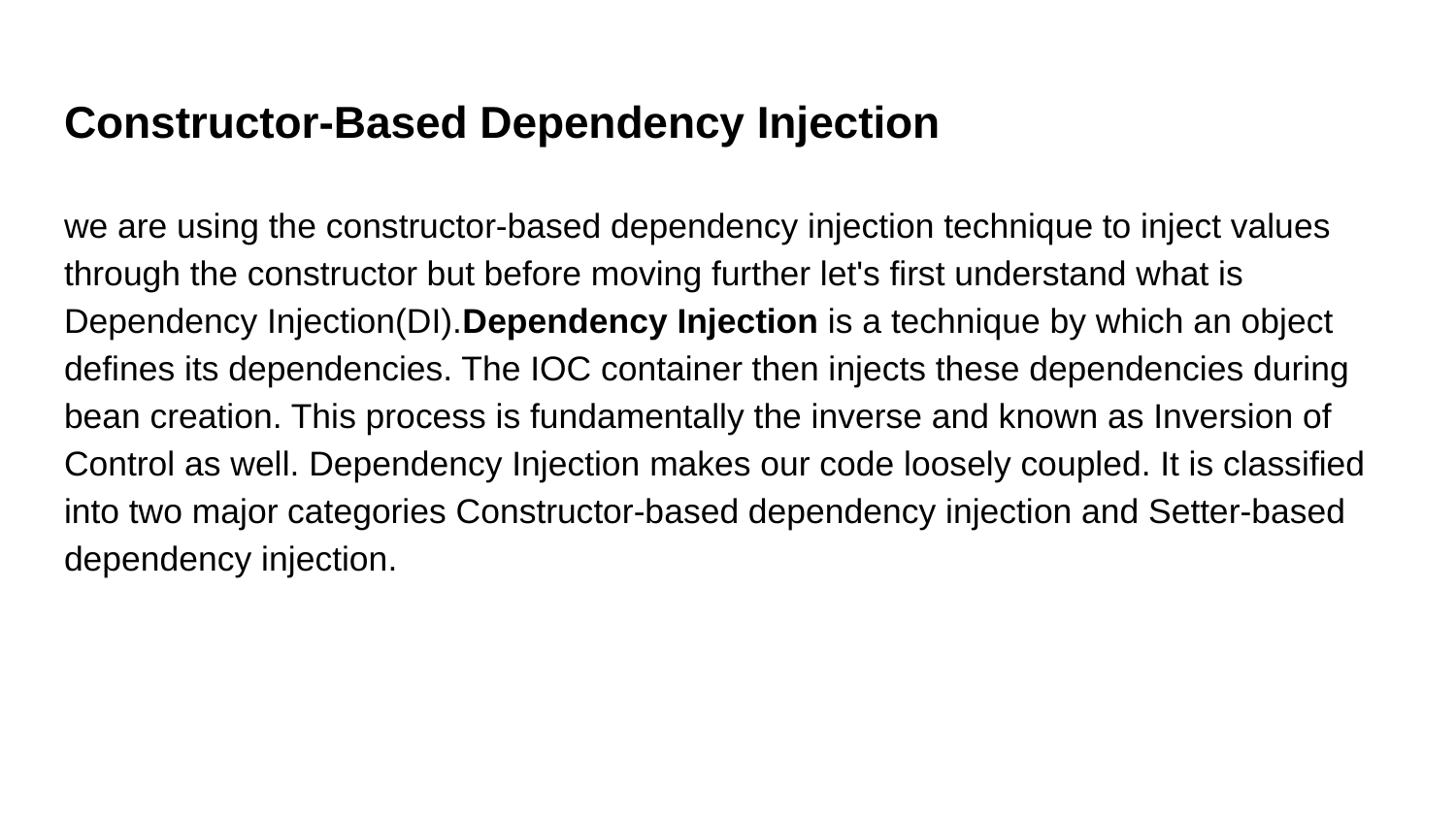

# Constructor-Based Dependency Injection

we are using the constructor-based dependency injection technique to inject values through the constructor but before moving further let's first understand what is Dependency Injection(DI).Dependency Injection is a technique by which an object defines its dependencies. The IOC container then injects these dependencies during bean creation. This process is fundamentally the inverse and known as Inversion of Control as well. Dependency Injection makes our code loosely coupled. It is classified into two major categories Constructor-based dependency injection and Setter-based dependency injection.